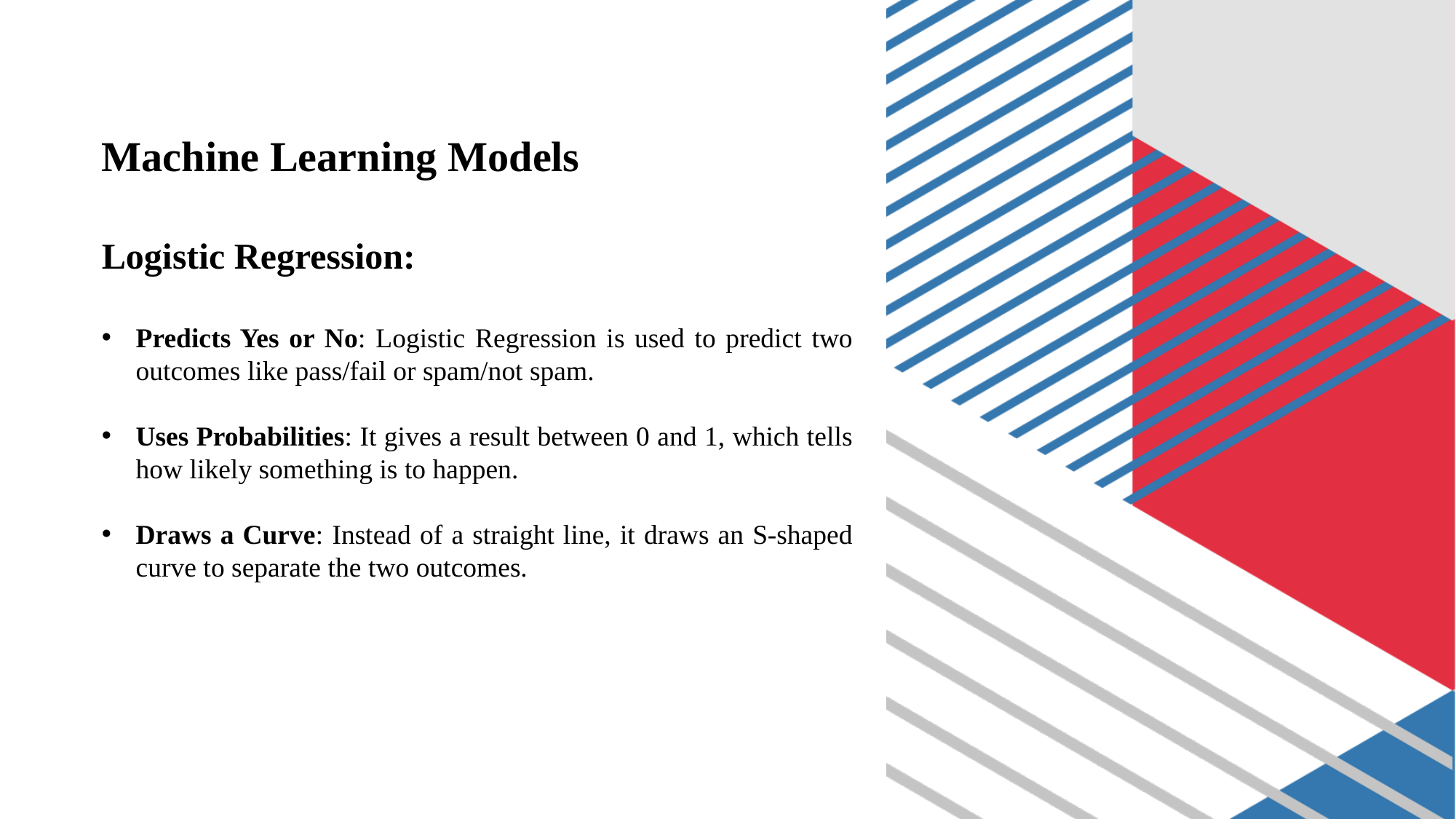

# Machine Learning Models
Logistic Regression:

Predicts Yes or No: Logistic Regression is used to predict two outcomes like pass/fail or spam/not spam.

Uses Probabilities: It gives a result between 0 and 1, which tells how likely something is to happen.

Draws a Curve: Instead of a straight line, it draws an S-shaped curve to separate the two outcomes.